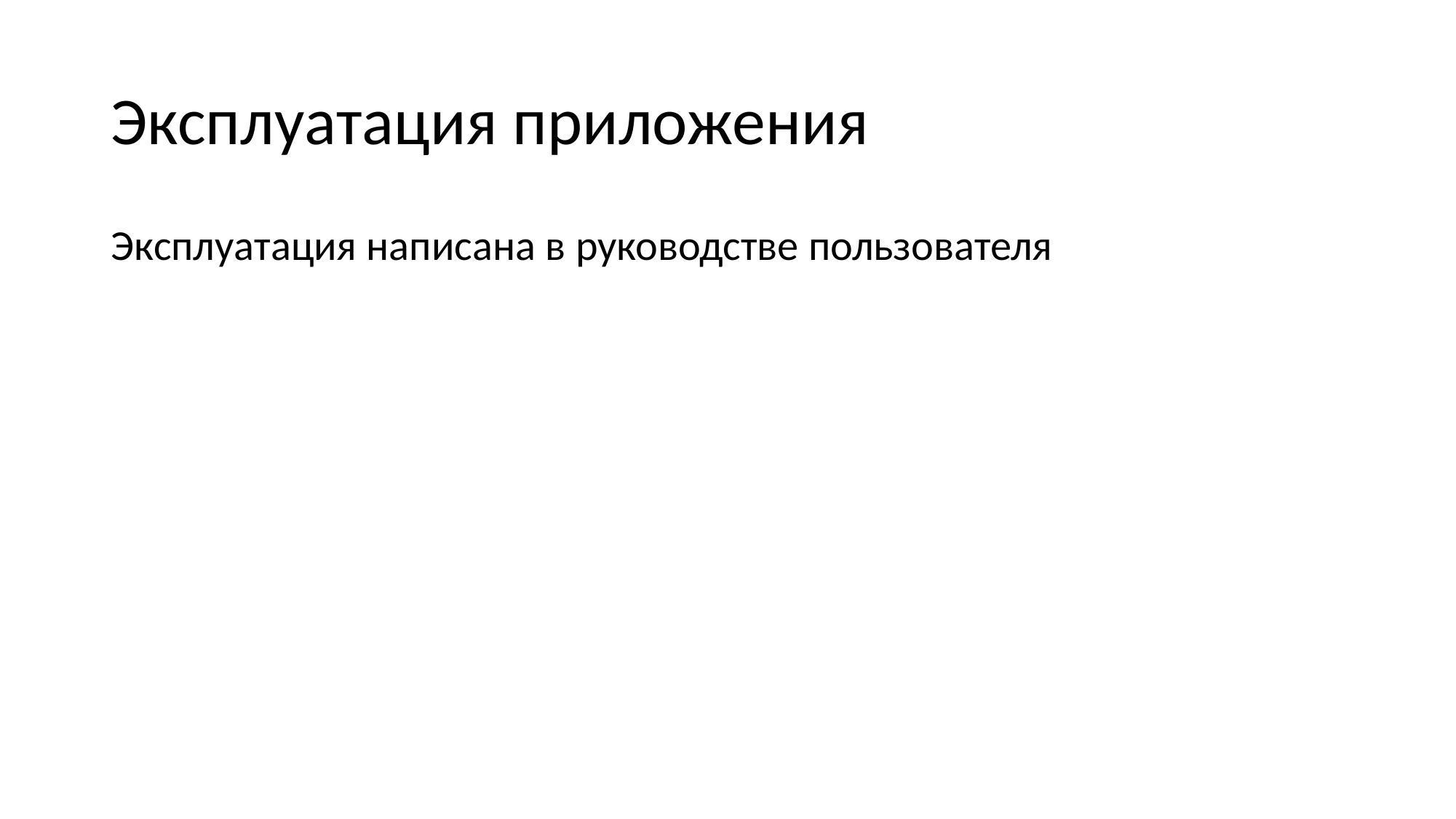

# Эксплуатация приложения
Эксплуатация написана в руководстве пользователя